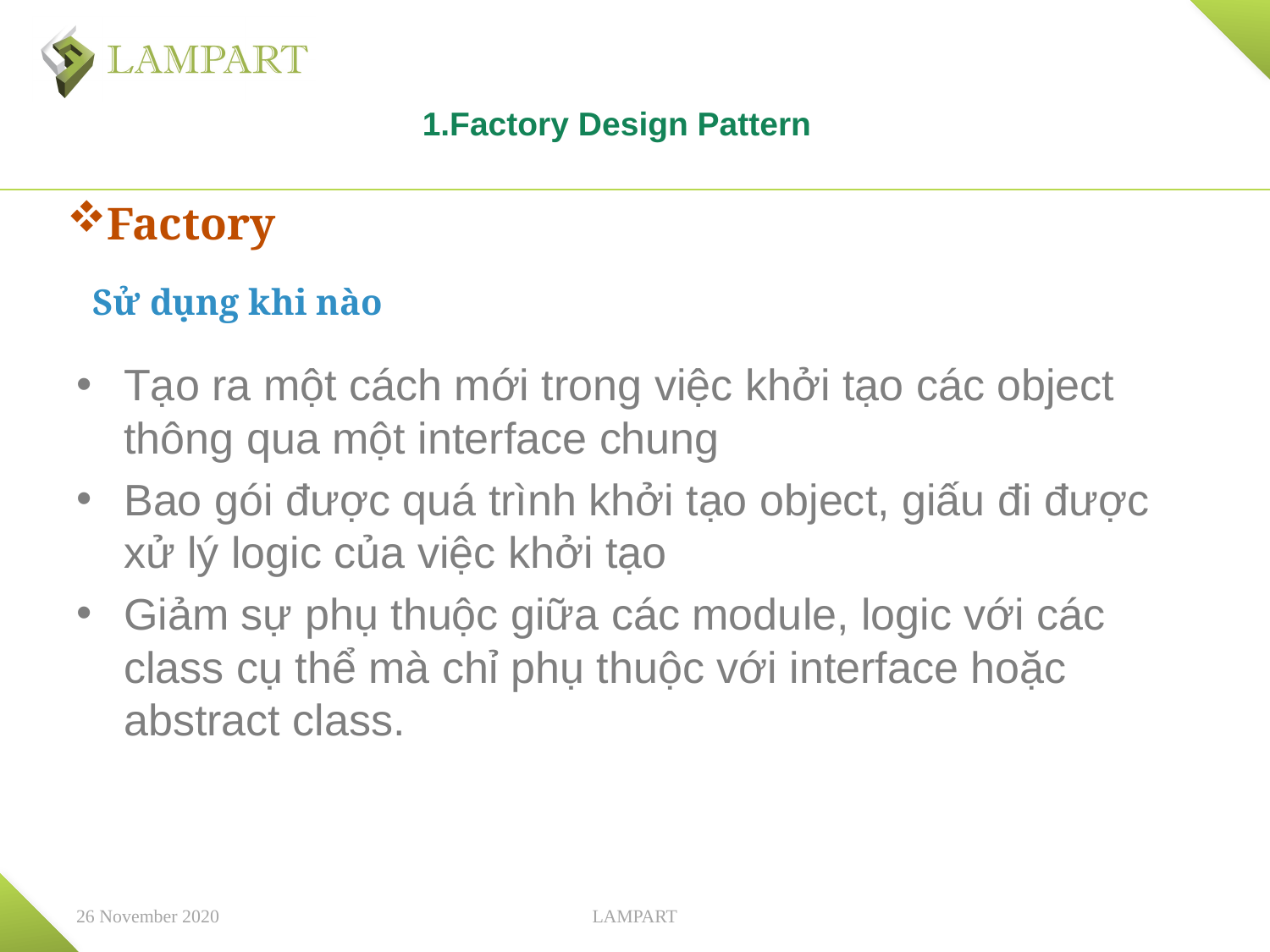

# 1.Factory Design Pattern
Factory
Sử dụng khi nào
Tạo ra một cách mới trong việc khởi tạo các object thông qua một interface chung
Bao gói được quá trình khởi tạo object, giấu đi được xử lý logic của việc khởi tạo
Giảm sự phụ thuộc giữa các module, logic với các class cụ thể mà chỉ phụ thuộc với interface hoặc abstract class.
26 November 2020
LAMPART
40